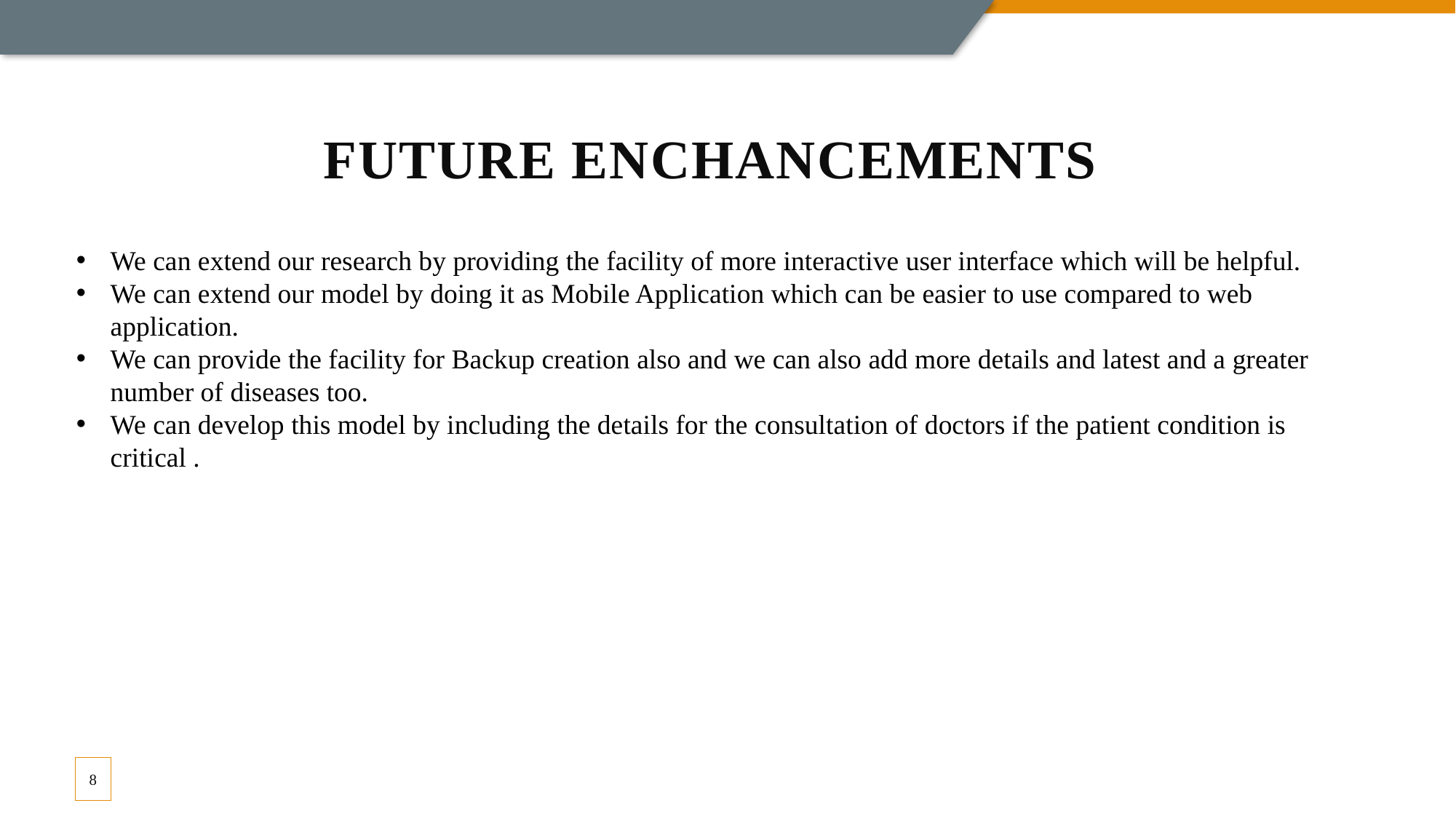

# FUTURE ENCHANCEMENTS
We can extend our research by providing the facility of more interactive user interface which will be helpful.
We can extend our model by doing it as Mobile Application which can be easier to use compared to web application.
We can provide the facility for Backup creation also and we can also add more details and latest and a greater number of diseases too.
We can develop this model by including the details for the consultation of doctors if the patient condition is critical .
8